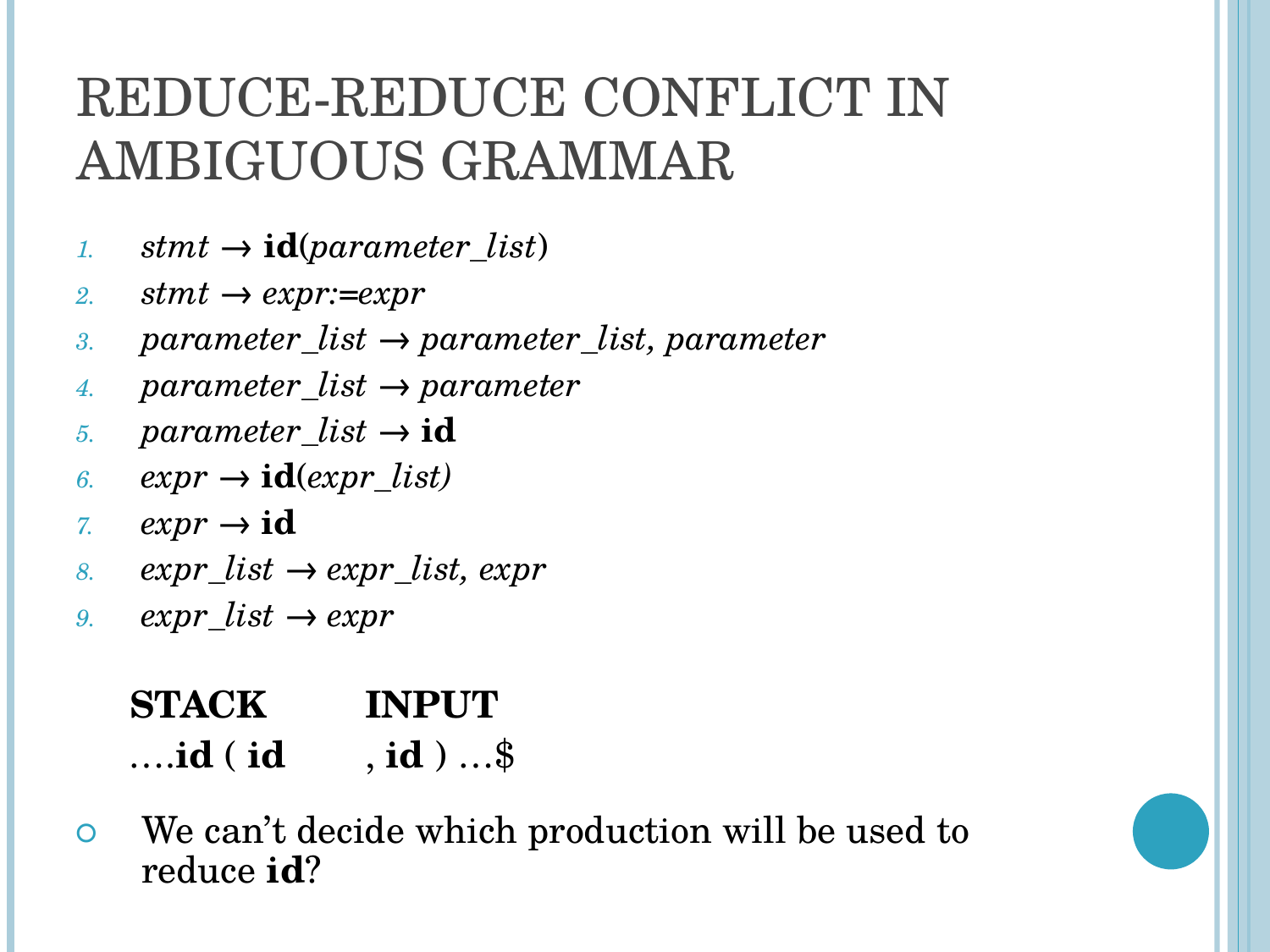

# Reduce-Reduce Conflict in Ambiguous Grammar
stmt → id(parameter_list)
stmt → expr:=expr
parameter_list → parameter_list, parameter
parameter_list → parameter
parameter_list → id
expr → id(expr_list)
expr → id
expr_list → expr_list, expr
expr_list → expr

     STACK					INPUT
     ….id ( id					, id ) …$

We can’t decide which production will be used to reduce id?